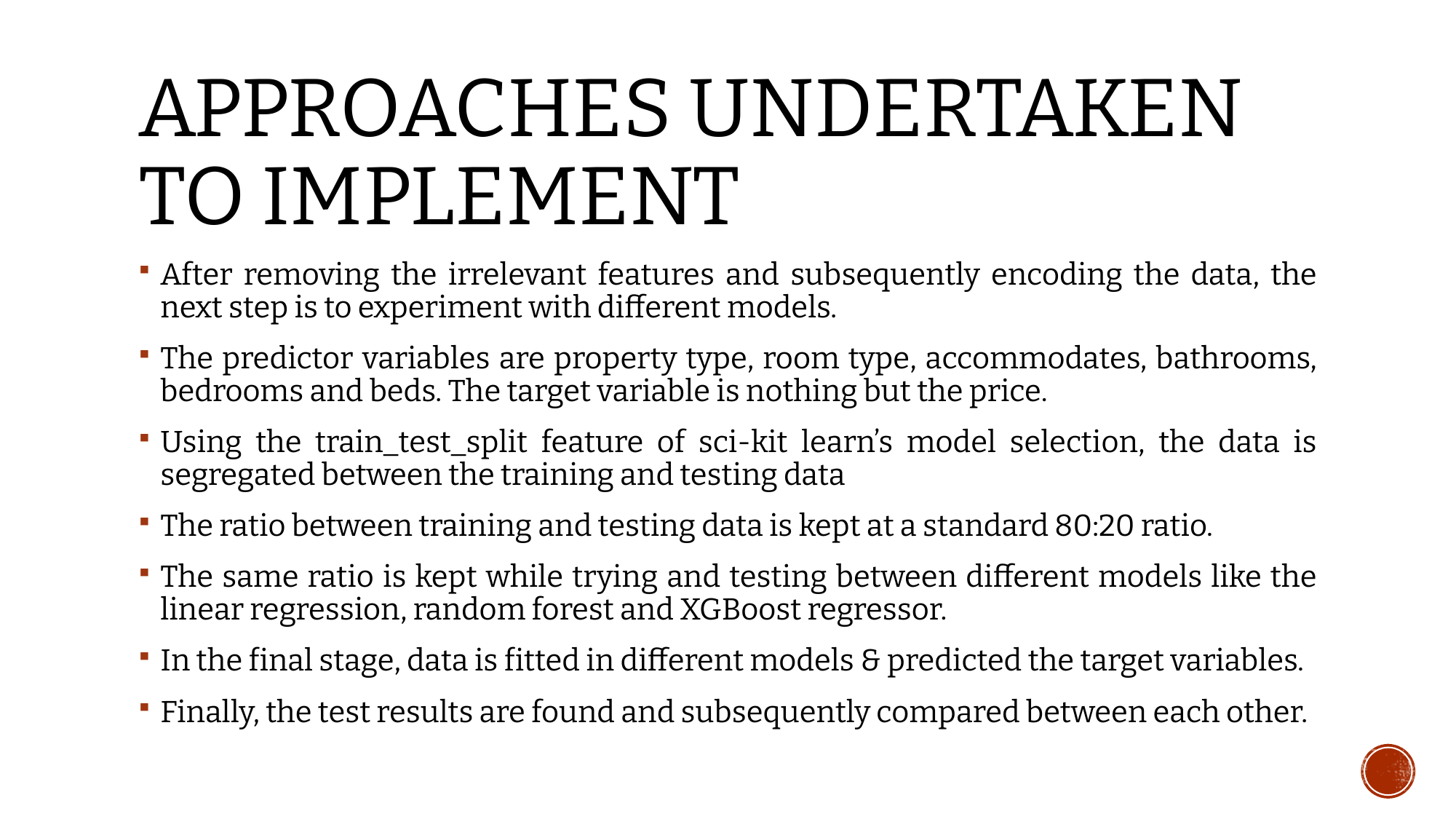

# Approaches undertaken to implement
After removing the irrelevant features and subsequently encoding the data, the next step is to experiment with different models.
The predictor variables are property type, room type, accommodates, bathrooms, bedrooms and beds. The target variable is nothing but the price.
Using the train_test_split feature of sci-kit learn’s model selection, the data is segregated between the training and testing data
The ratio between training and testing data is kept at a standard 80:20 ratio.
The same ratio is kept while trying and testing between different models like the linear regression, random forest and XGBoost regressor.
In the final stage, data is fitted in different models & predicted the target variables.
Finally, the test results are found and subsequently compared between each other.